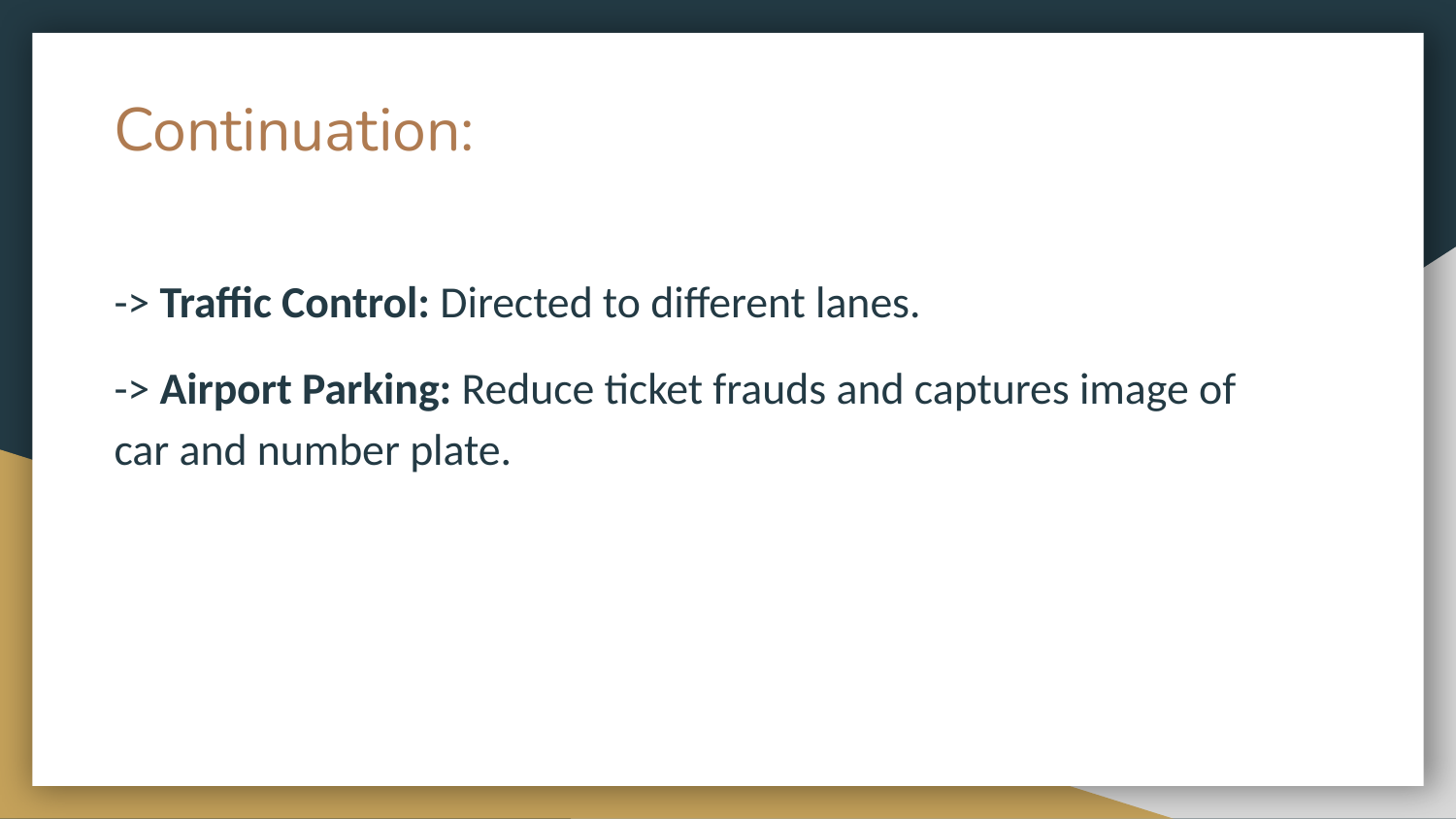

# Continuation:
-> Traffic Control: Directed to different lanes.
-> Airport Parking: Reduce ticket frauds and captures image of car and number plate.